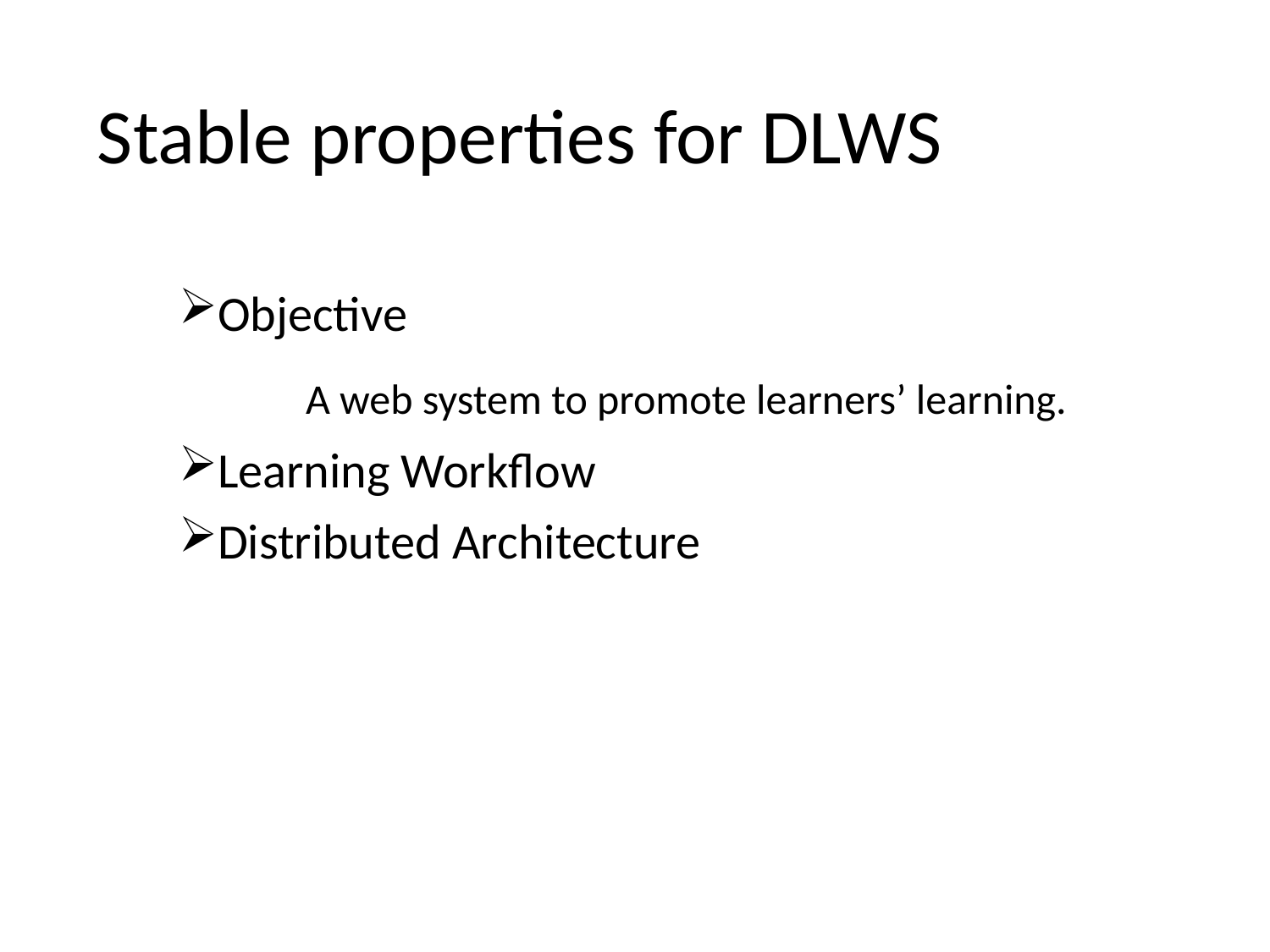

# Stable properties for DLWS
Objective
	A web system to promote learners’ learning.
Learning Workflow
Distributed Architecture